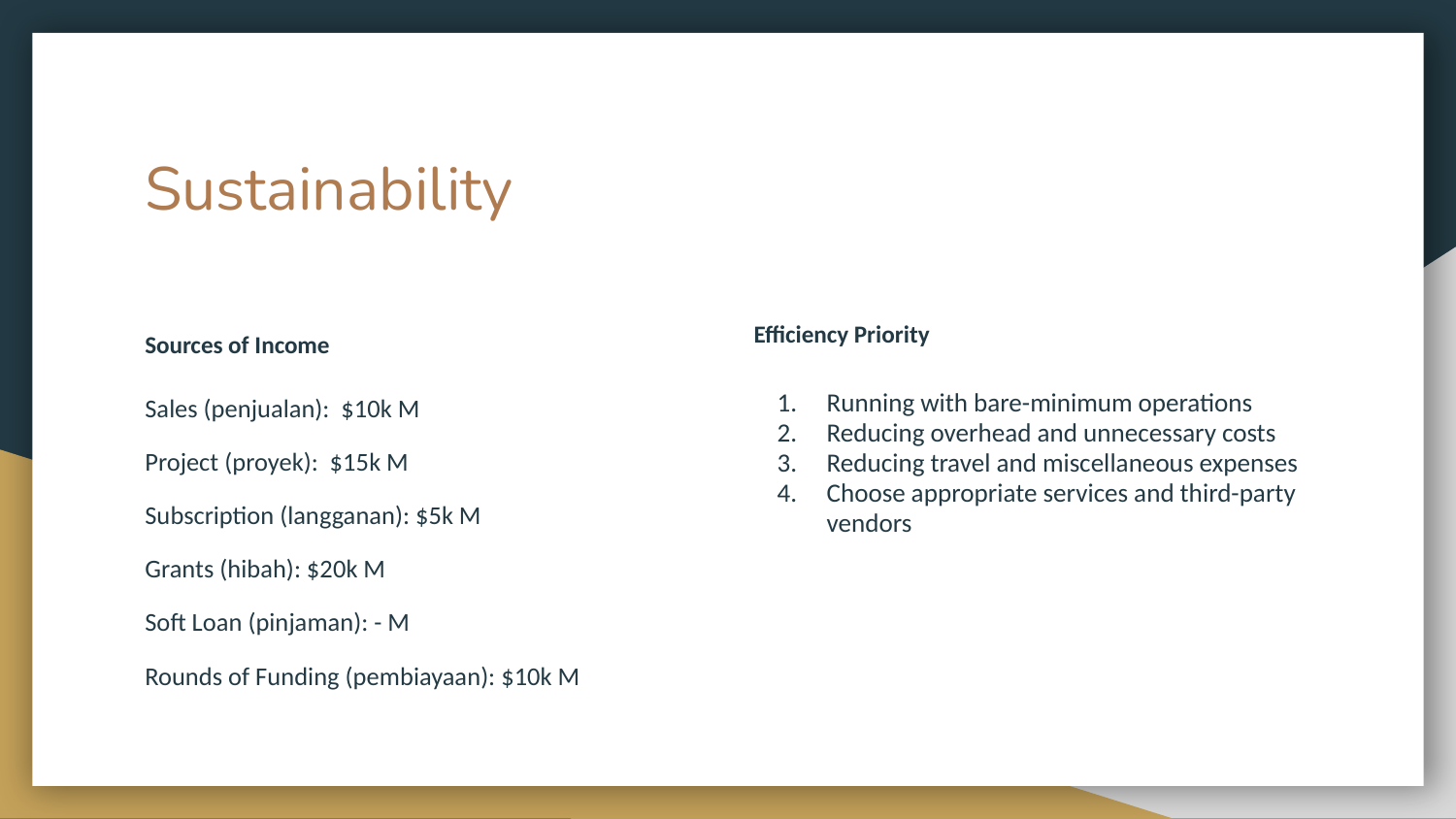

# Sustainability
Efficiency Priority
Sources of Income
Running with bare-minimum operations
Reducing overhead and unnecessary costs
Reducing travel and miscellaneous expenses
Choose appropriate services and third-party vendors
Sales (penjualan):  $10k M
Project (proyek):  $15k M
Subscription (langganan): $5k M
Grants (hibah): $20k M
Soft Loan (pinjaman): - M
Rounds of Funding (pembiayaan): $10k M